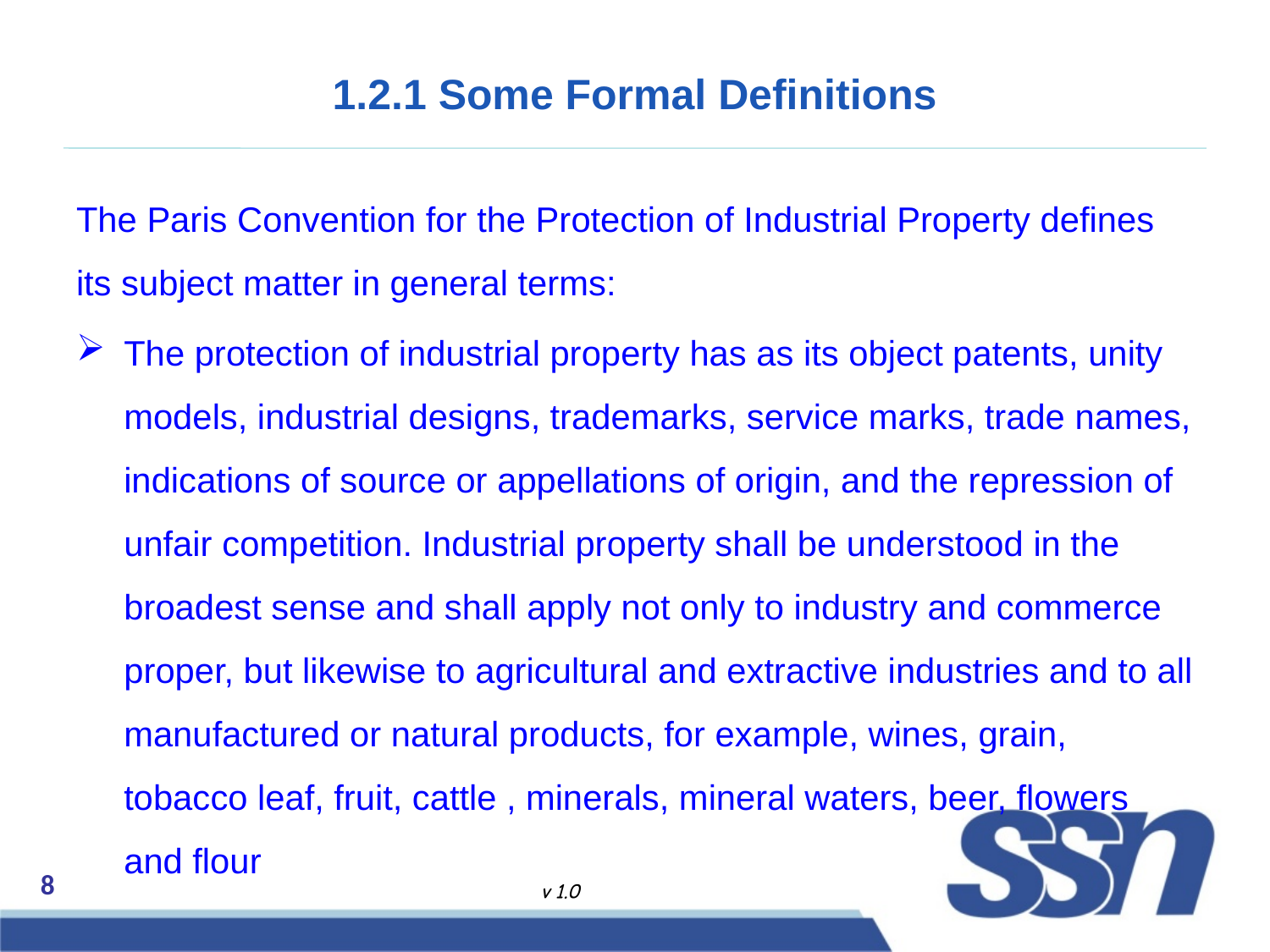

# 1.2.1 Some Formal Definitions
The Paris Convention for the Protection of Industrial Property defines its subject matter in general terms:
The protection of industrial property has as its object patents, unity models, industrial designs, trademarks, service marks, trade names, indications of source or appellations of origin, and the repression of unfair competition. Industrial property shall be understood in the broadest sense and shall apply not only to industry and commerce proper, but likewise to agricultural and extractive industries and to all manufactured or natural products, for example, wines, grain, tobacco leaf, fruit, cattle , minerals, mineral waters, beer, flowers and flour